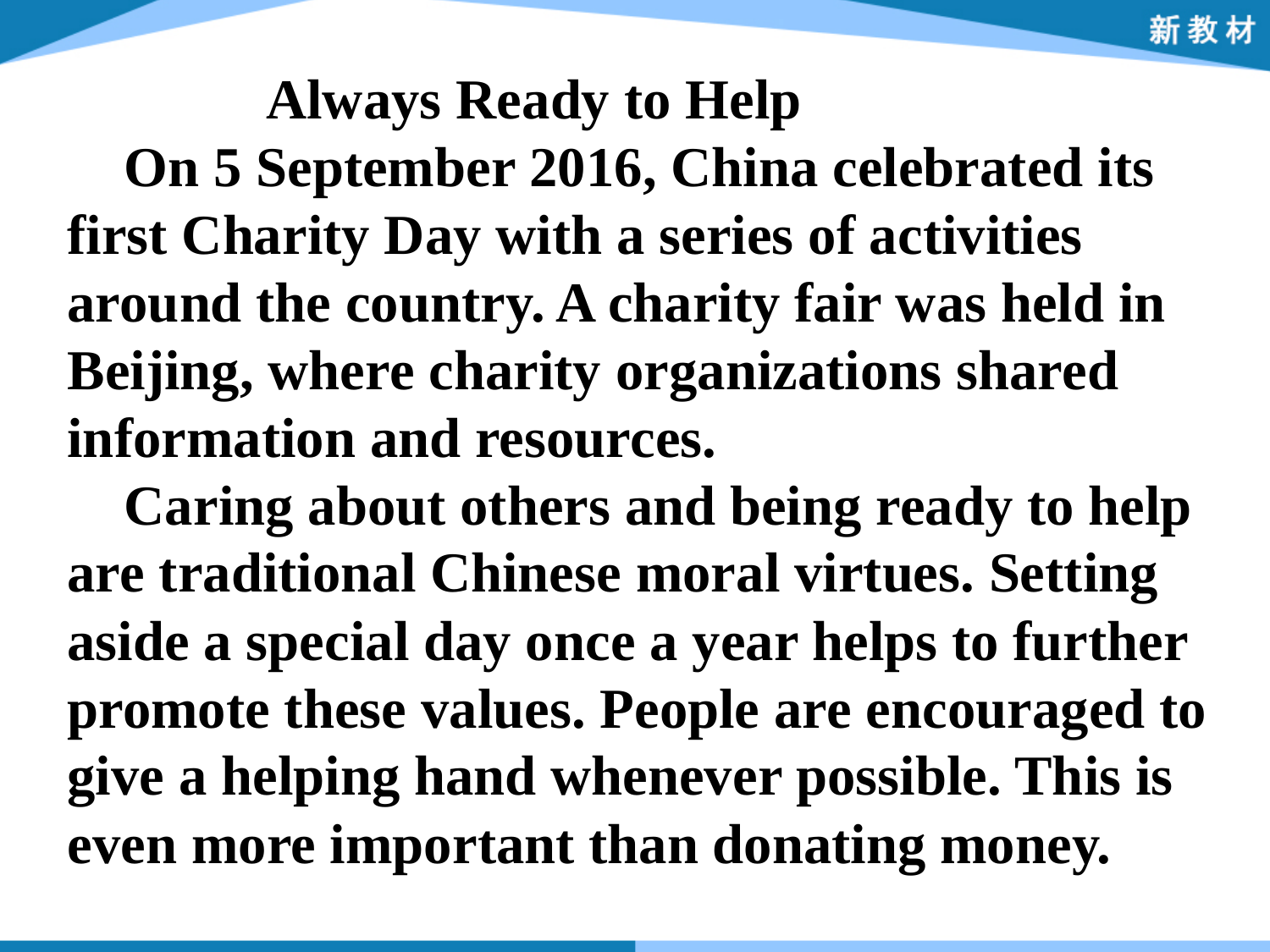

Always Ready to Help
    On 5 September 2016, China celebrated its first Charity Day with a series of activities around the country. A charity fair was held in Beijing, where charity organizations shared information and resources.
    Caring about others and being ready to help are traditional Chinese moral virtues. Setting aside a special day once a year helps to further promote these values. People are encouraged to give a helping hand whenever possible. This is even more important than donating money.